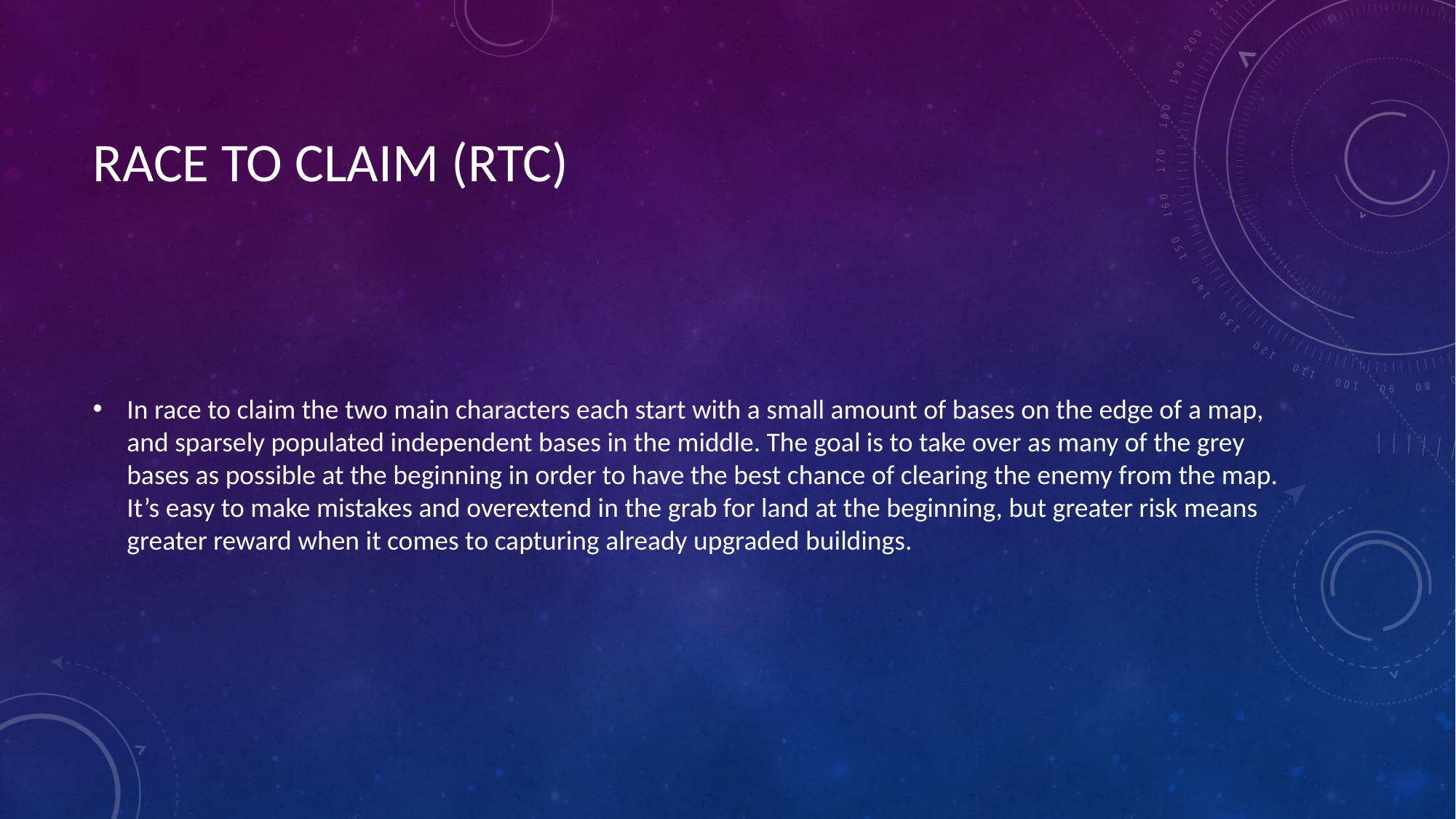

# Race to claim (RTC)
In race to claim the two main characters each start with a small amount of bases on the edge of a map, and sparsely populated independent bases in the middle. The goal is to take over as many of the grey bases as possible at the beginning in order to have the best chance of clearing the enemy from the map. It’s easy to make mistakes and overextend in the grab for land at the beginning, but greater risk means greater reward when it comes to capturing already upgraded buildings.